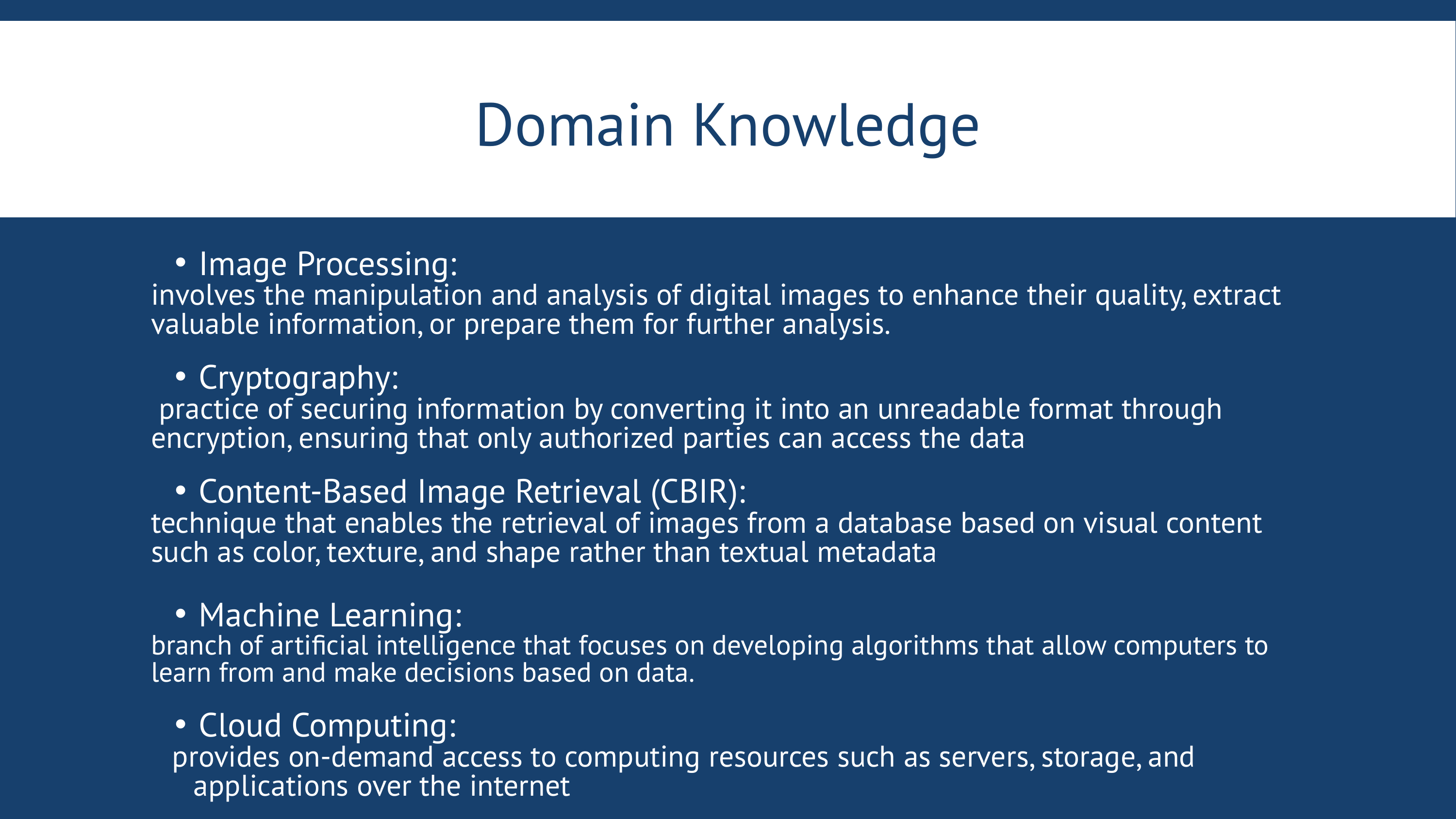

Domain Knowledge
Image Processing:
involves the manipulation and analysis of digital images to enhance their quality, extract valuable information, or prepare them for further analysis.

Cryptography:
 practice of securing information by converting it into an unreadable format through encryption, ensuring that only authorized parties can access the data

Content-Based Image Retrieval (CBIR):
technique that enables the retrieval of images from a database based on visual content such as color, texture, and shape rather than textual metadata

Machine Learning:
branch of artificial intelligence that focuses on developing algorithms that allow computers to learn from and make decisions based on data.

Cloud Computing:
provides on-demand access to computing resources such as servers, storage, and applications over the internet